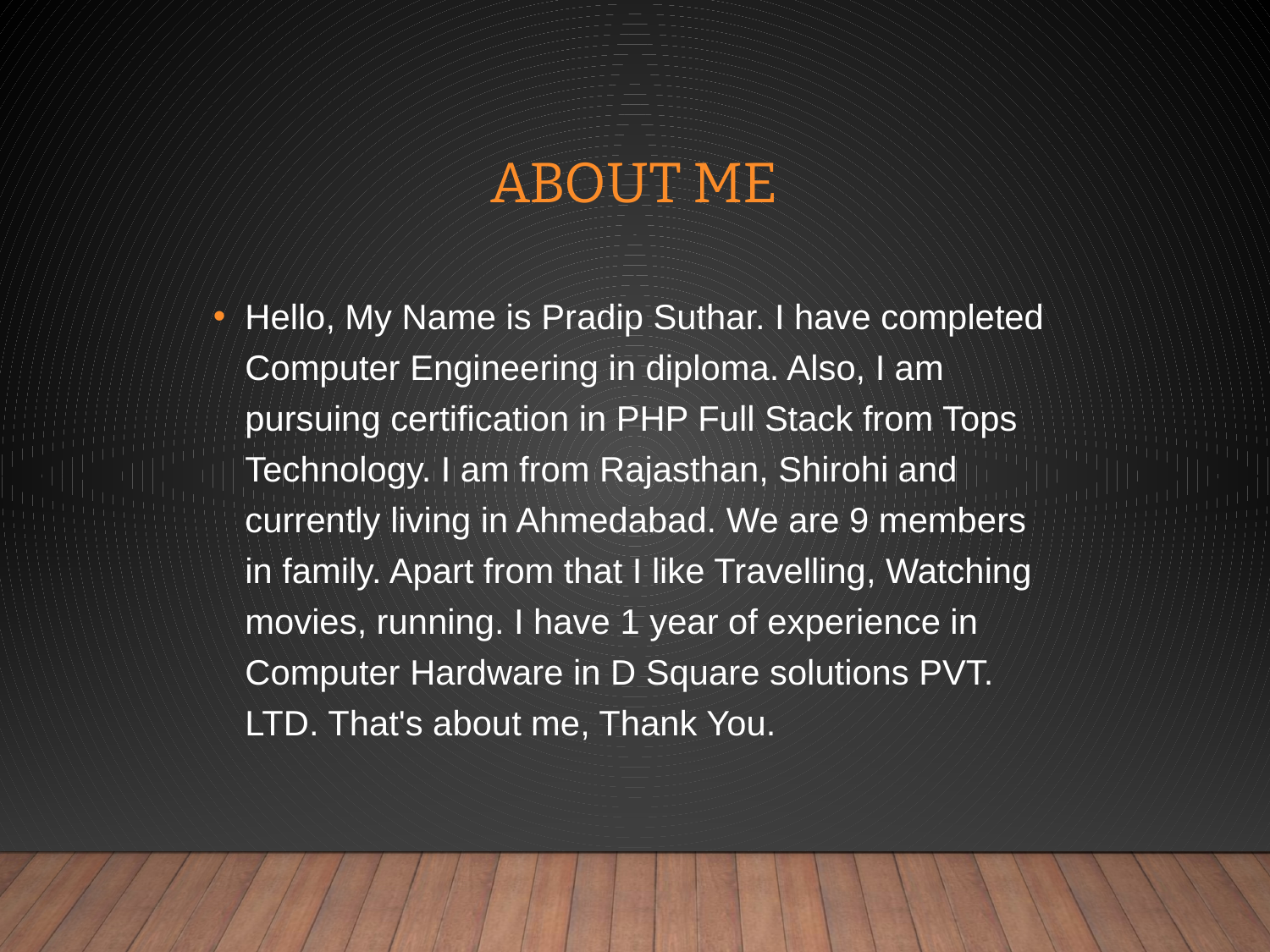

# About Me
Hello, My Name is Pradip Suthar. I have completed Computer Engineering in diploma. Also, I am pursuing certification in PHP Full Stack from Tops Technology. I am from Rajasthan, Shirohi and currently living in Ahmedabad. We are 9 members in family. Apart from that I like Travelling, Watching movies, running. I have 1 year of experience in Computer Hardware in D Square solutions PVT. LTD. That's about me, Thank You.